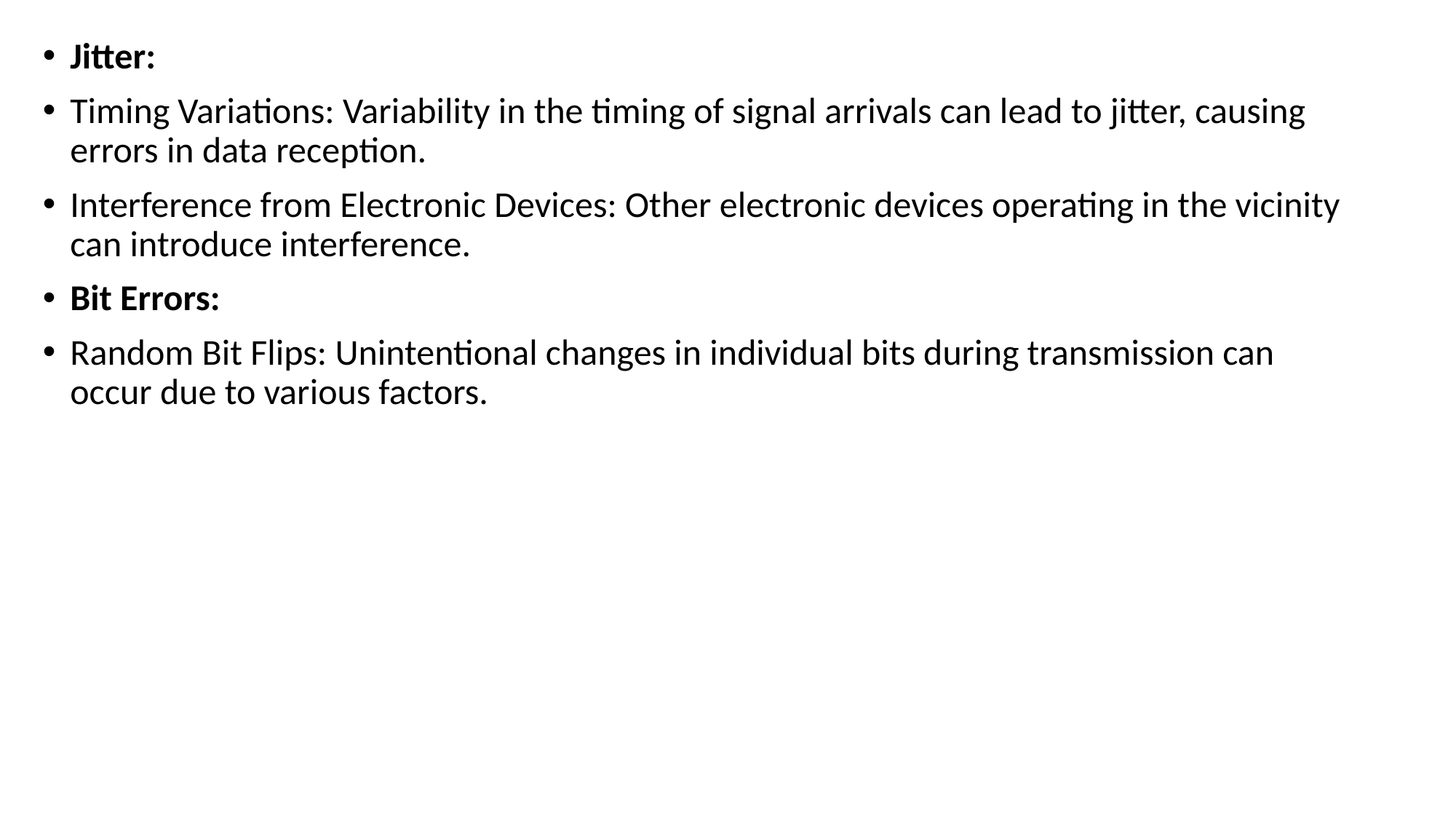

Jitter:
Timing Variations: Variability in the timing of signal arrivals can lead to jitter, causing errors in data reception.
Interference from Electronic Devices: Other electronic devices operating in the vicinity can introduce interference.
Bit Errors:
Random Bit Flips: Unintentional changes in individual bits during transmission can occur due to various factors.